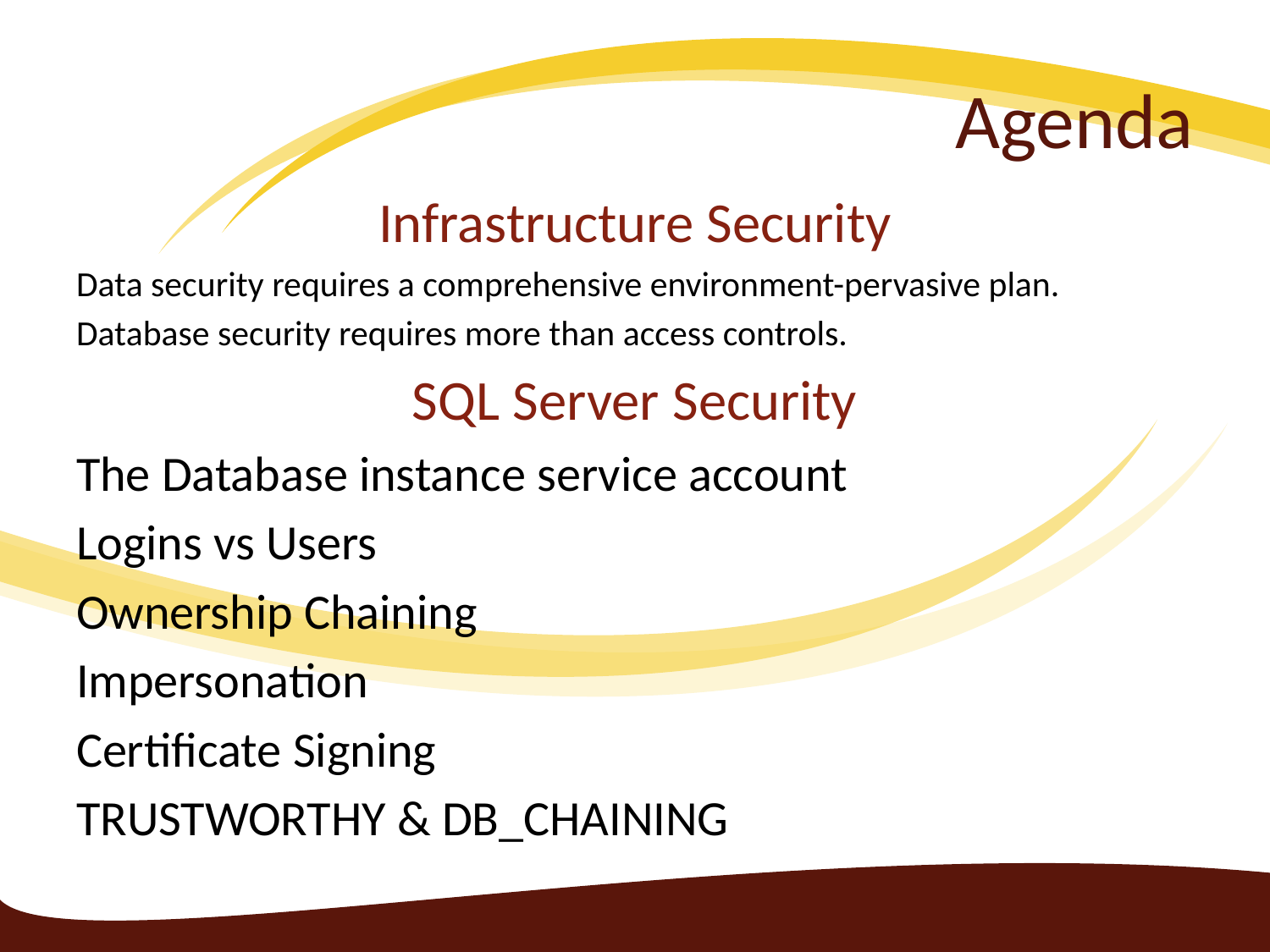

# Agenda
Infrastructure Security
Data security requires a comprehensive environment-pervasive plan.
Database security requires more than access controls.
SQL Server Security
The Database instance service account
Logins vs Users
Ownership Chaining
Impersonation
Certificate Signing
TRUSTWORTHY & DB_CHAINING